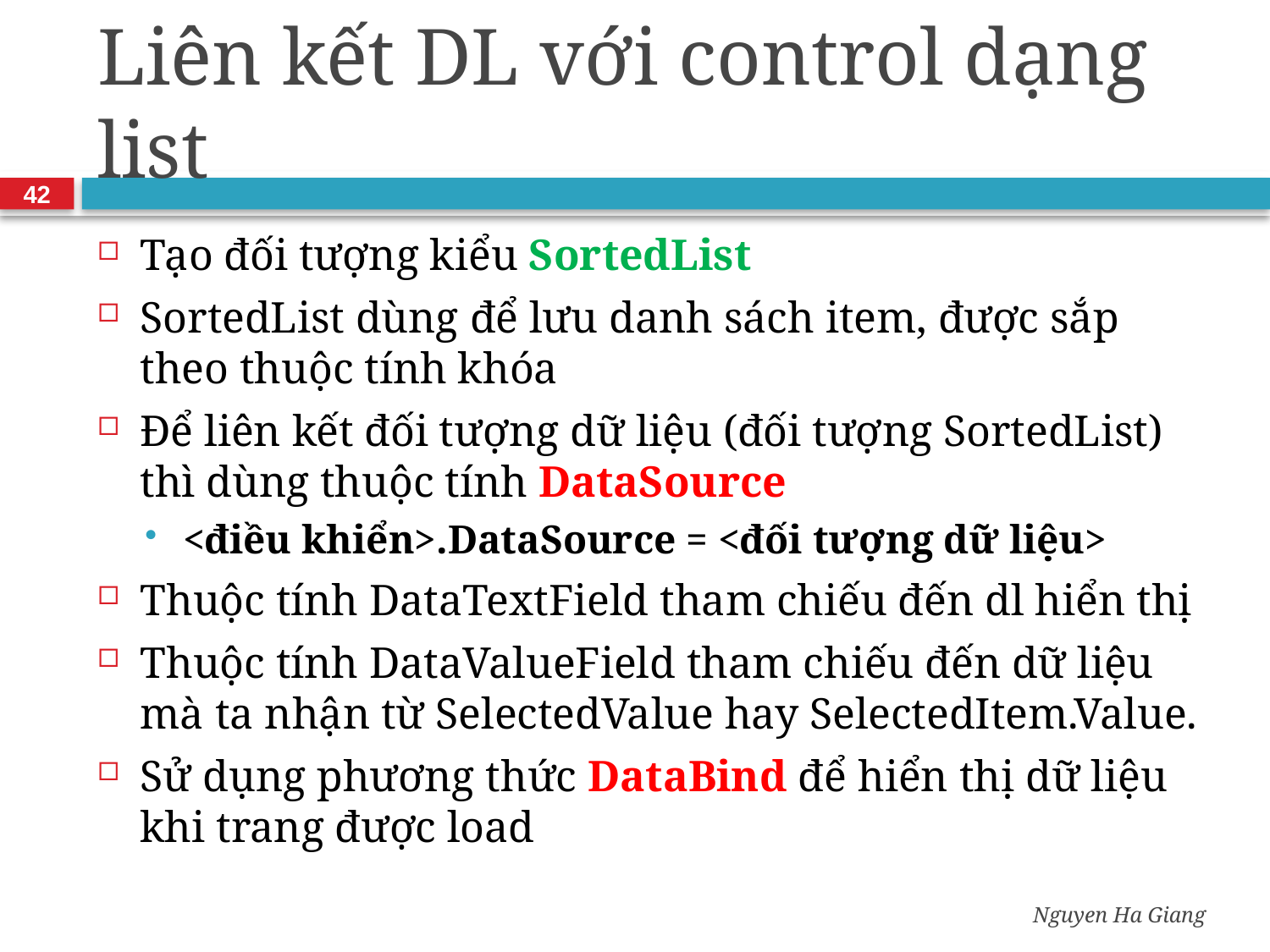

# Liên kết DL với control dạng list
42
Tạo đối tượng kiểu SortedList
SortedList dùng để lưu danh sách item, được sắp theo thuộc tính khóa
Để liên kết đối tượng dữ liệu (đối tượng SortedList) thì dùng thuộc tính DataSource
<điều khiển>.DataSource = <đối tượng dữ liệu>
Thuộc tính DataTextField tham chiếu đến dl hiển thị
Thuộc tính DataValueField tham chiếu đến dữ liệu mà ta nhận từ SelectedValue hay SelectedItem.Value.
Sử dụng phương thức DataBind để hiển thị dữ liệu khi trang được load
Nguyen Ha Giang